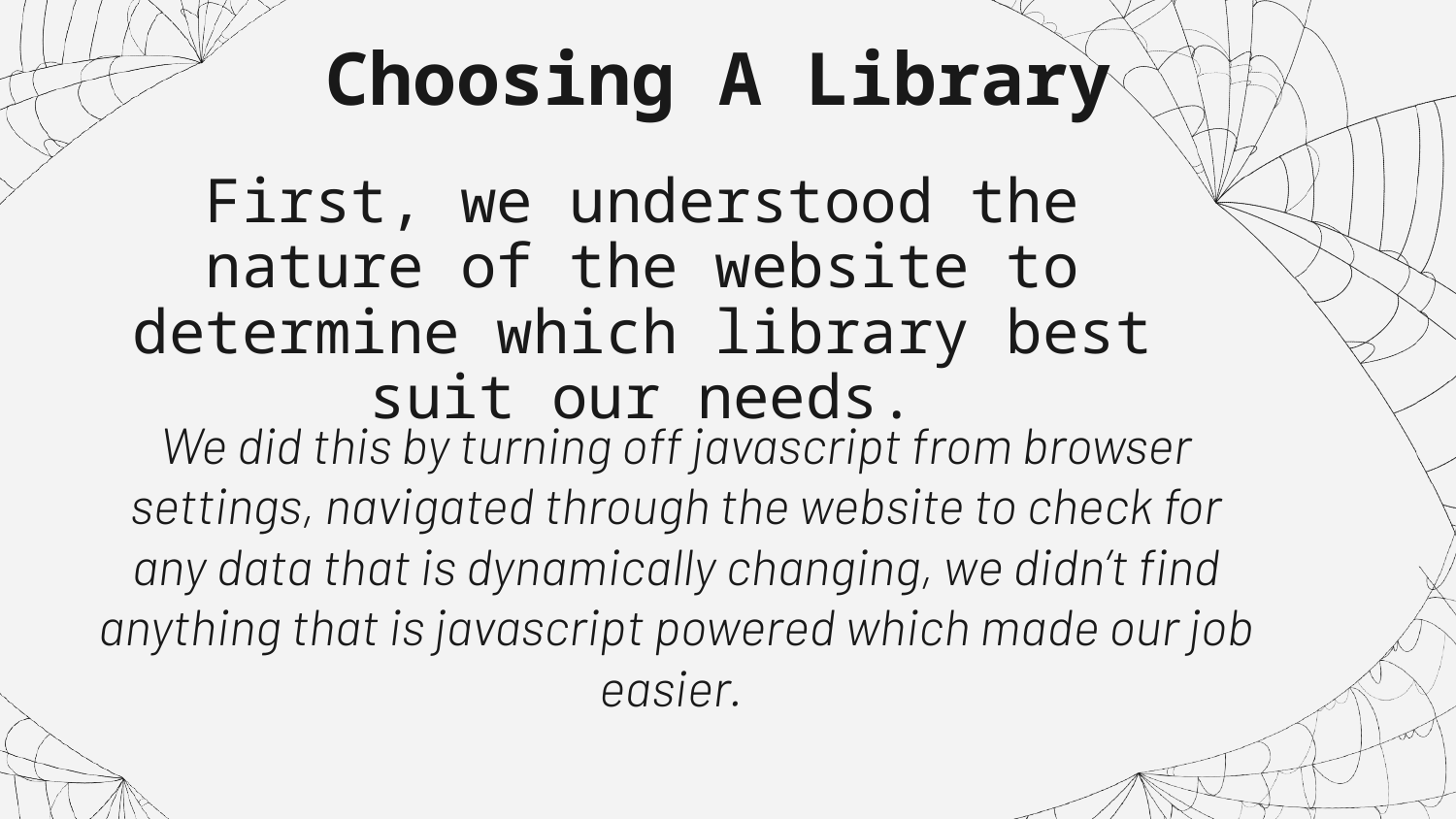

Choosing A Library
First, we understood the nature of the website to determine which library best suit our needs.
# We did this by turning off javascript from browser settings, navigated through the website to check for any data that is dynamically changing, we didn’t find anything that is javascript powered which made our job easier.